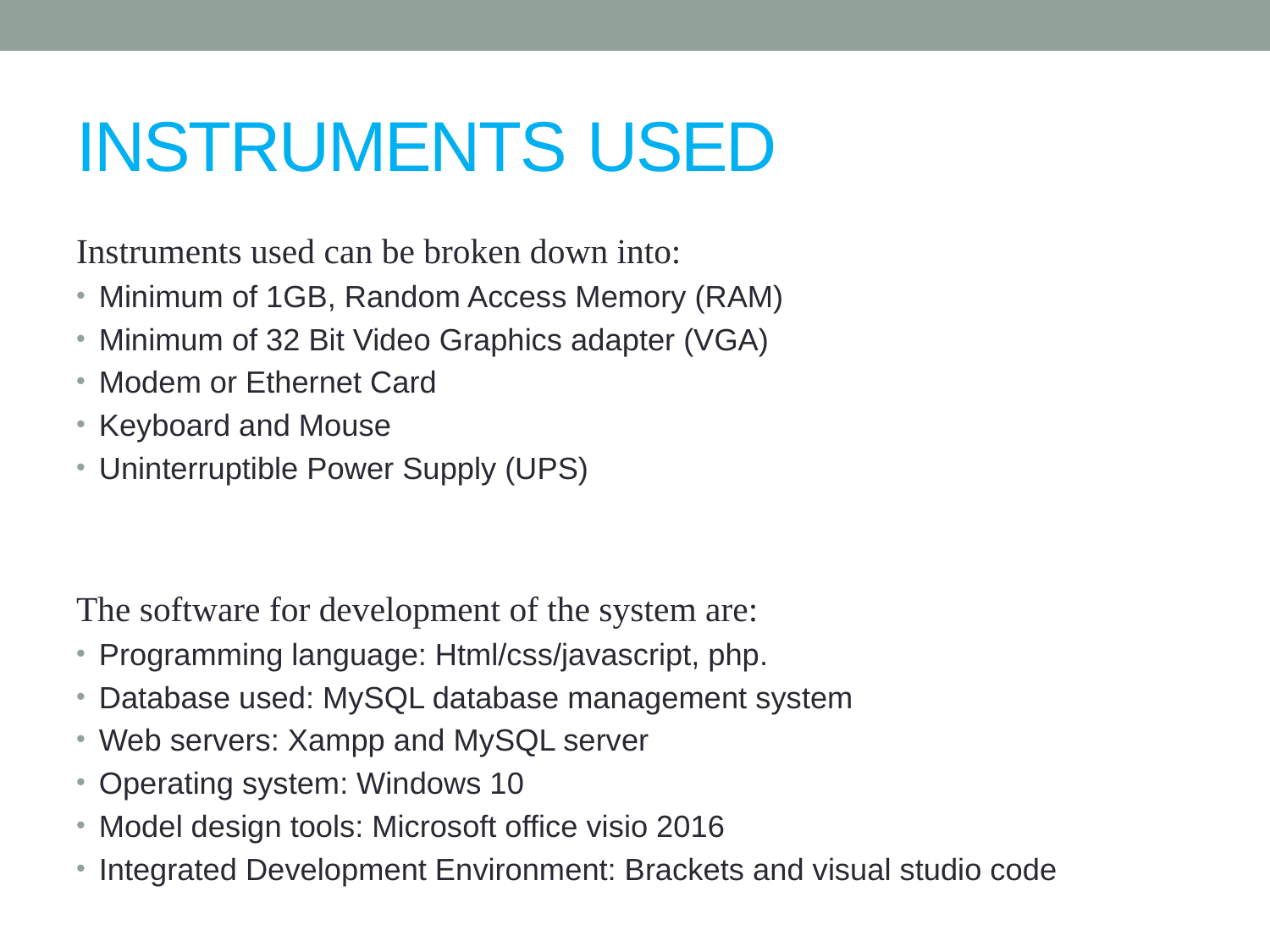

# INSTRUMENTS USED
Instruments used can be broken down into:
Minimum of 1GB, Random Access Memory (RAM)
Minimum of 32 Bit Video Graphics adapter (VGA)
Modem or Ethernet Card
Keyboard and Mouse
Uninterruptible Power Supply (UPS)

The software for development of the system are:
Programming language: Html/css/javascript, php.
Database used: MySQL database management system
Web servers: Xampp and MySQL server
Operating system: Windows 10
Model design tools: Microsoft office visio 2016
Integrated Development Environment: Brackets and visual studio code